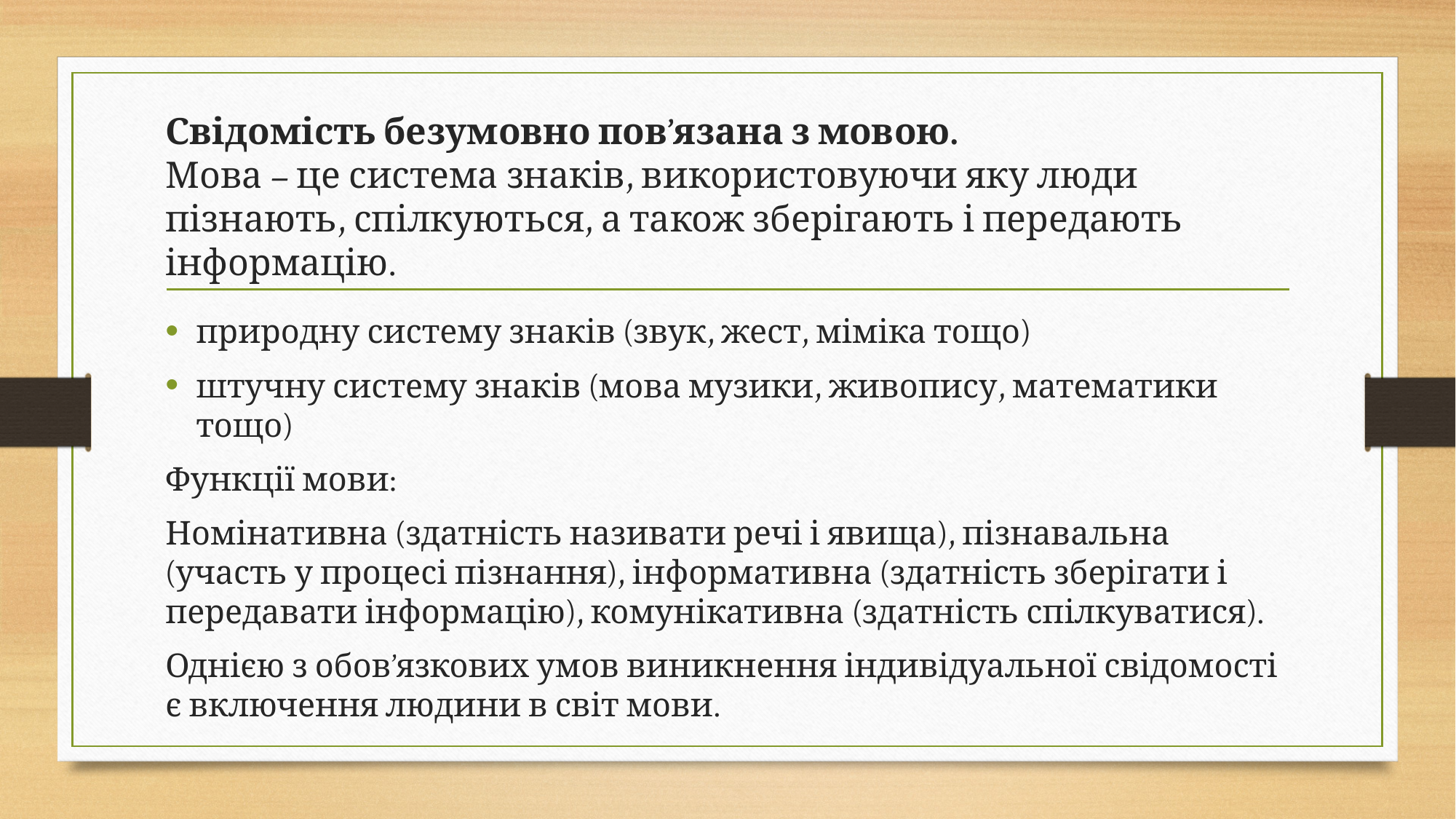

# Свідомість безумовно пов’язана з мовою. Мова – це система знаків, використовуючи яку люди пізнають, спілкуються, а також зберігають і передають інформацію.
природну систему знаків (звук, жест, міміка тощо)
штучну систему знаків (мова музики, живопису, математики тощо)
Функції мови:
Номінативна (здатність називати речі і явища), пізнавальна (участь у процесі пізнання), інформативна (здатність зберігати і передавати інформацію), комунікативна (здатність спілкуватися).
Однією з обов’язкових умов виникнення індивідуальної свідомості є включення людини в світ мови.